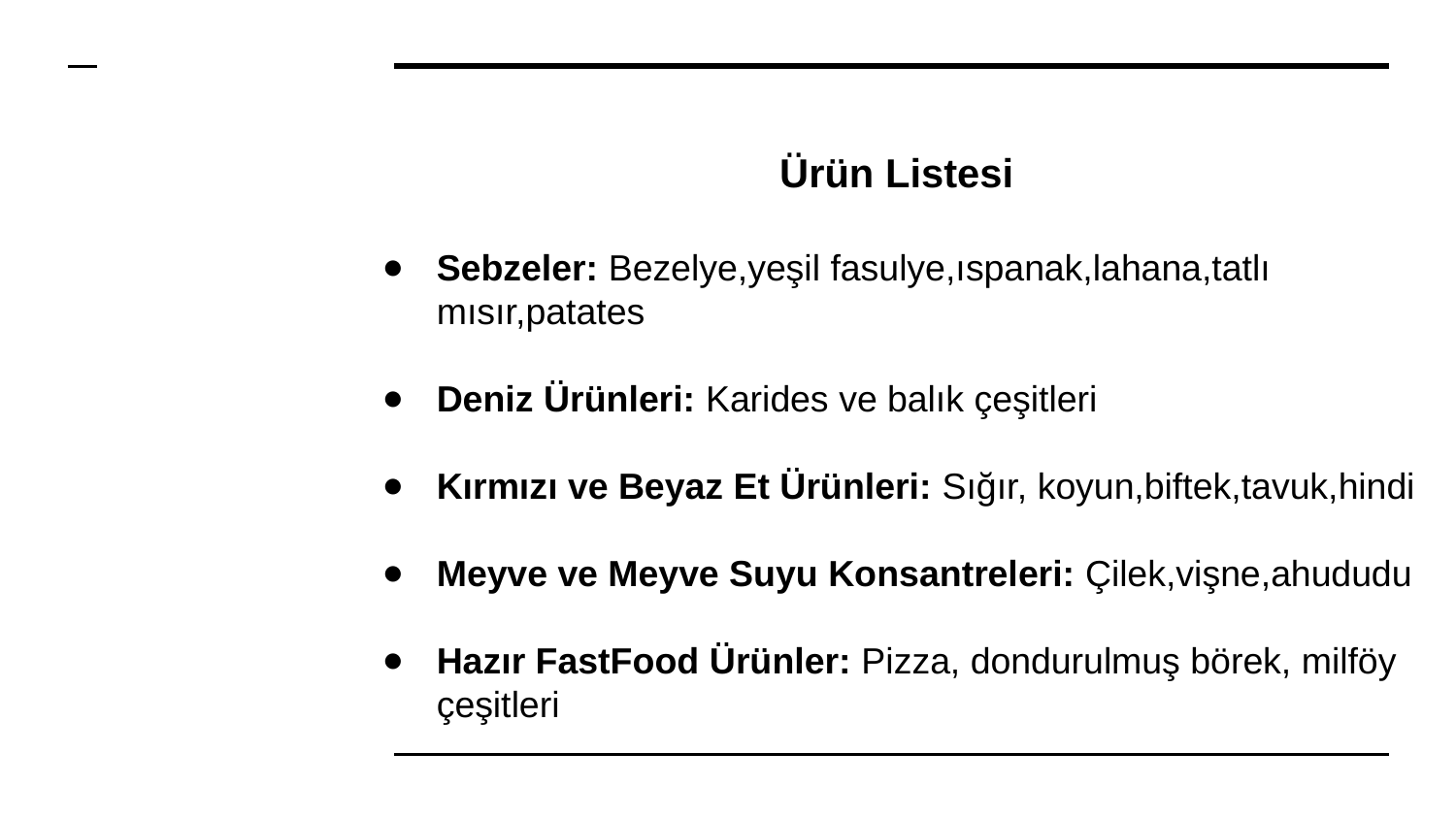

Ürün Listesi

Sebzeler: Bezelye,yeşil fasulye,ıspanak,lahana,tatlı mısır,patates

Deniz Ürünleri: Karides ve balık çeşitleri

Kırmızı ve Beyaz Et Ürünleri: Sığır, koyun,biftek,tavuk,hindi

Meyve ve Meyve Suyu Konsantreleri: Çilek,vişne,ahududu

Hazır FastFood Ürünler: Pizza, dondurulmuş börek, milföy çeşitleri